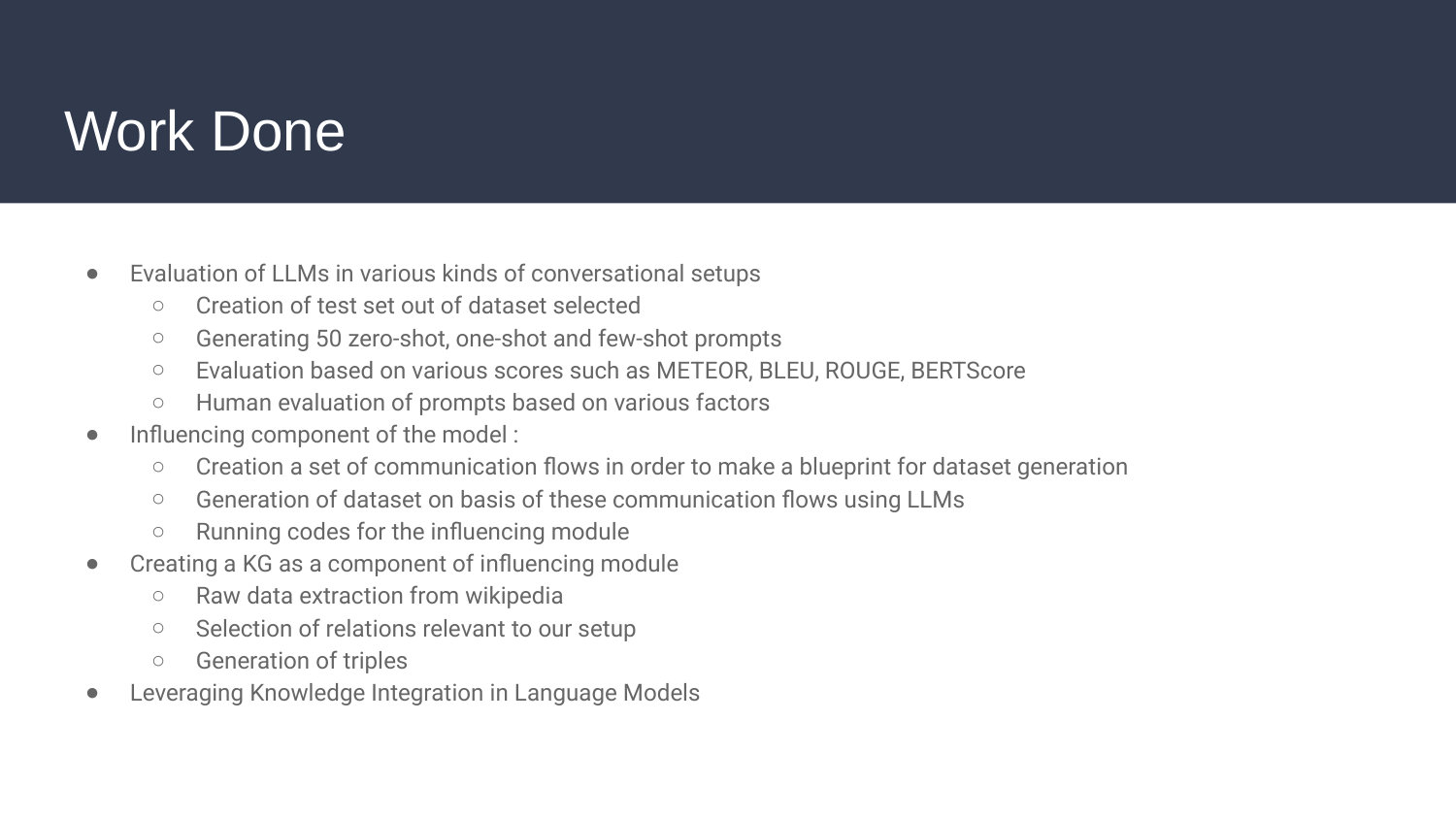

# Work Done
Evaluation of LLMs in various kinds of conversational setups
Creation of test set out of dataset selected
Generating 50 zero-shot, one-shot and few-shot prompts
Evaluation based on various scores such as METEOR, BLEU, ROUGE, BERTScore
Human evaluation of prompts based on various factors
Influencing component of the model :
Creation a set of communication flows in order to make a blueprint for dataset generation
Generation of dataset on basis of these communication flows using LLMs
Running codes for the influencing module
Creating a KG as a component of influencing module
Raw data extraction from wikipedia
Selection of relations relevant to our setup
Generation of triples
Leveraging Knowledge Integration in Language Models